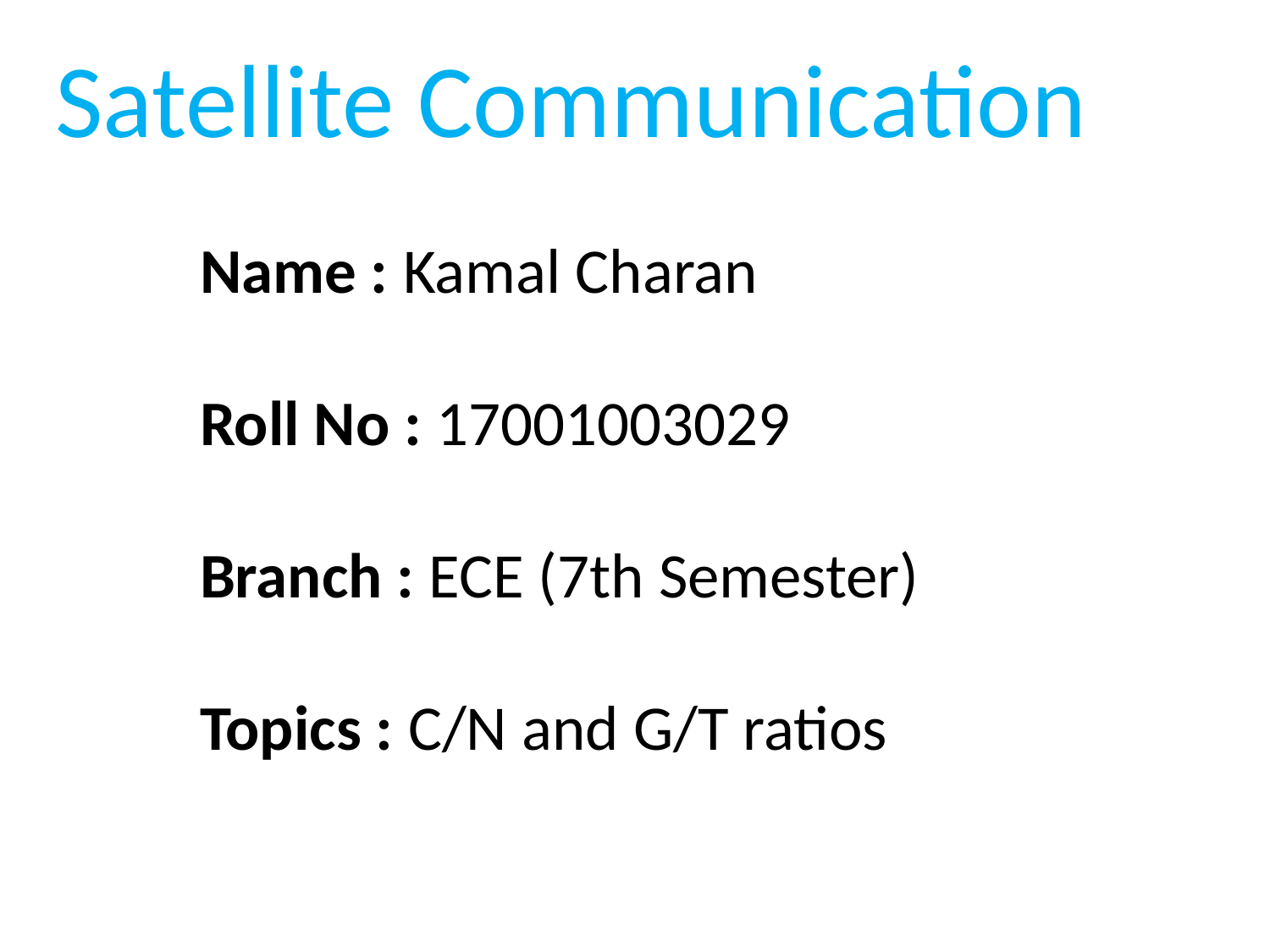

Satellite Communication
Name : Kamal Charan

Roll No : 17001003029

Branch : ECE (7th Semester)

Topics : C/N and G/T ratios